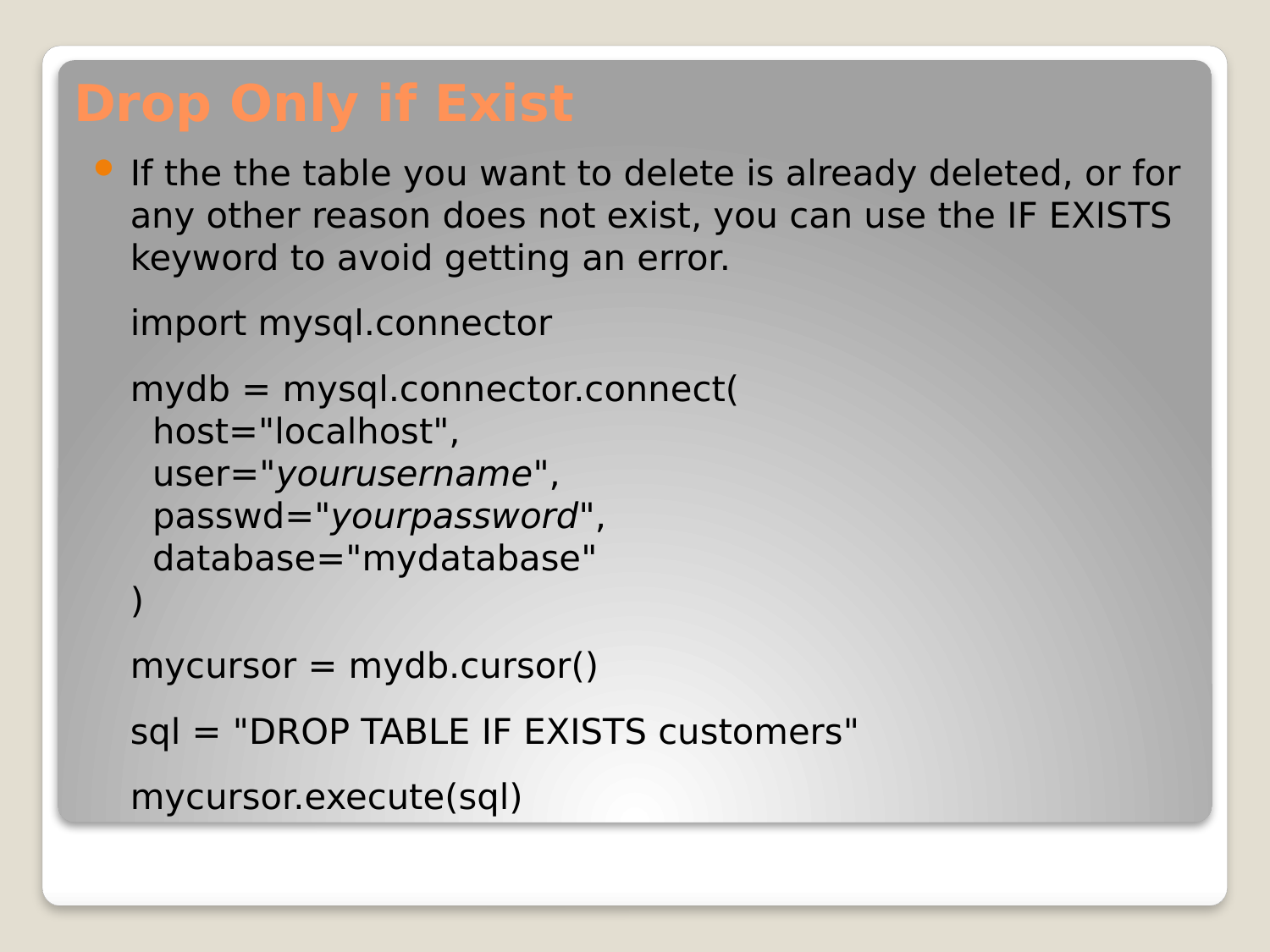

# Drop Only if Exist
If the the table you want to delete is already deleted, or for any other reason does not exist, you can use the IF EXISTS keyword to avoid getting an error.
import mysql.connector
mydb = mysql.connector.connect(
  host="localhost",
  user="yourusername",
  passwd="yourpassword",
  database="mydatabase"
)
mycursor = mydb.cursor()
sql = "DROP TABLE IF EXISTS customers"
mycursor.execute(sql)